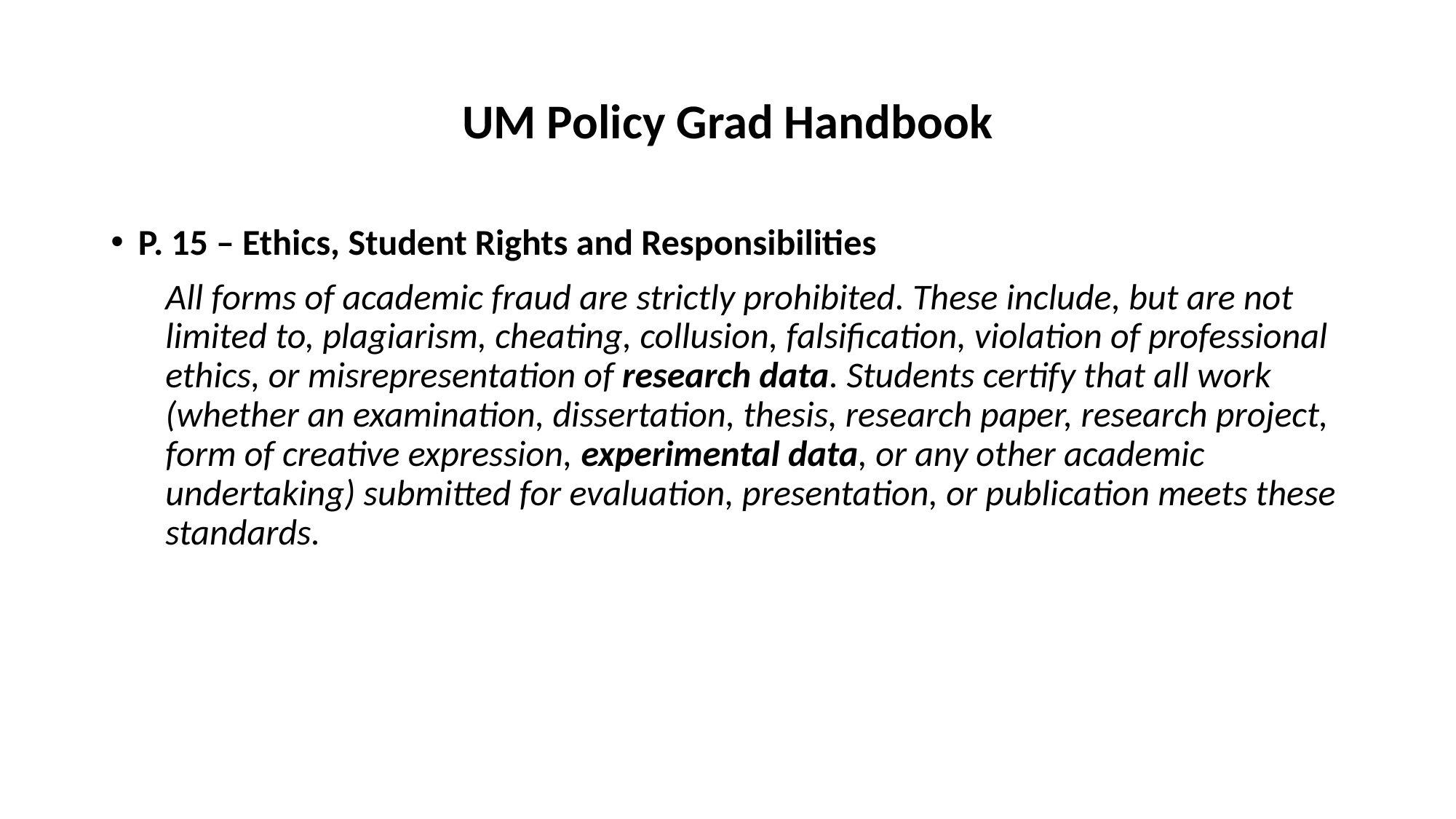

# UM Policy Grad Handbook
P. 15 – Ethics, Student Rights and Responsibilities
All forms of academic fraud are strictly prohibited. These include, but are not limited to, plagiarism, cheating, collusion, falsification, violation of professional ethics, or misrepresentation of research data. Students certify that all work (whether an examination, dissertation, thesis, research paper, research project, form of creative expression, experimental data, or any other academic undertaking) submitted for evaluation, presentation, or publication meets these standards.